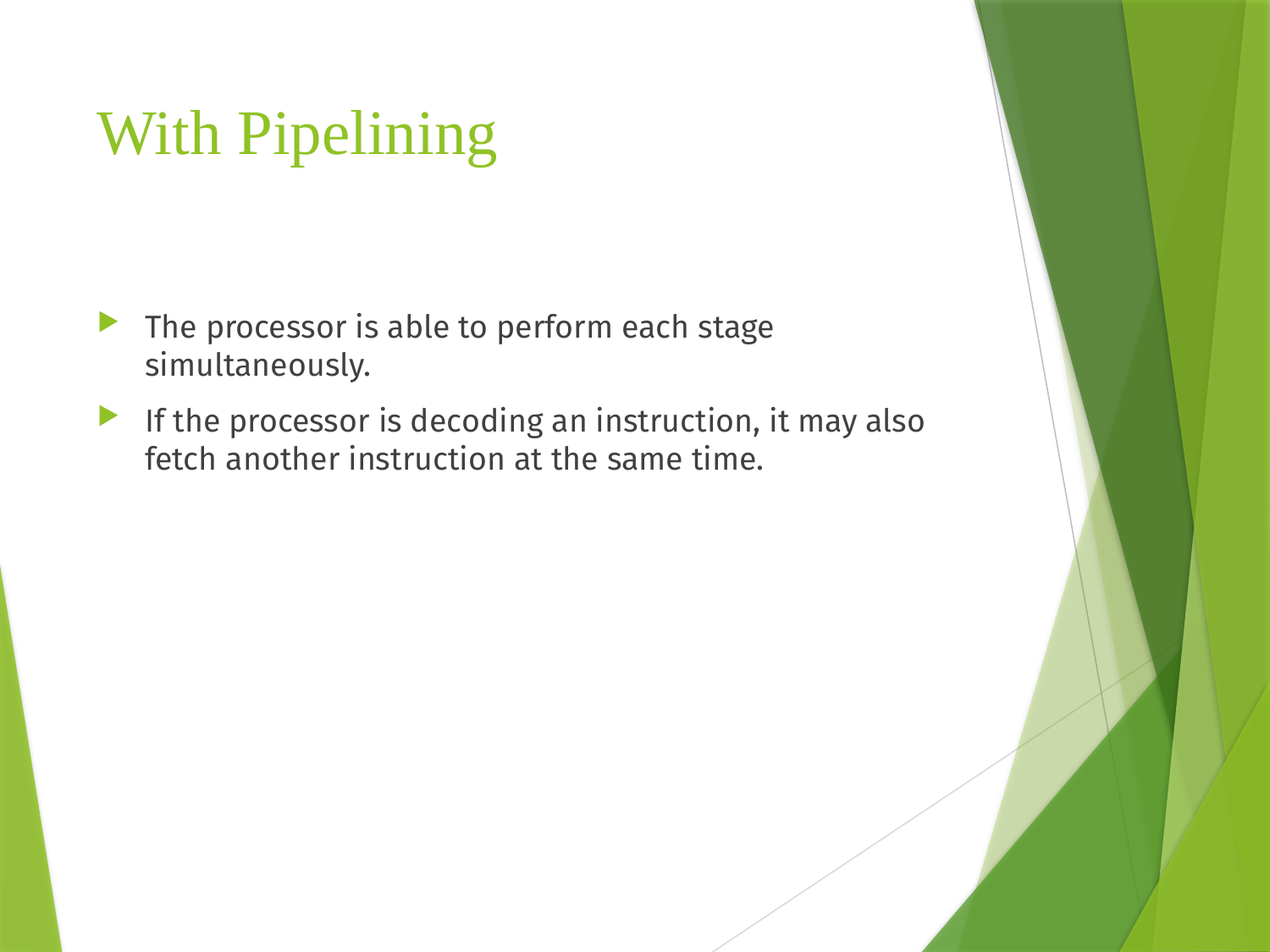

# With Pipelining
The processor is able to perform each stage simultaneously.
If the processor is decoding an instruction, it may also fetch another instruction at the same time.